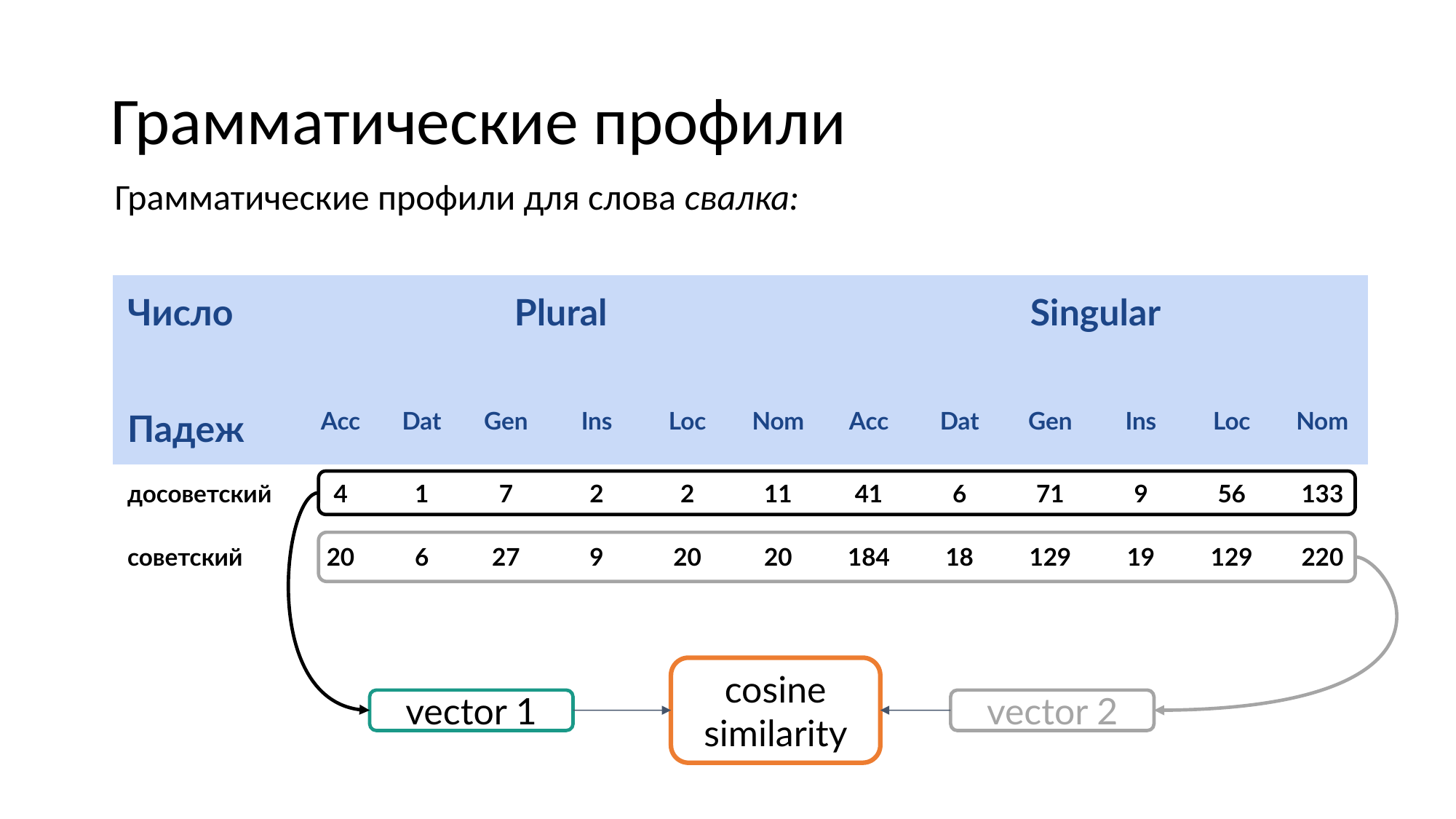

# Грамматические профили
Грамматические профили для слова свалка:

| Число | Plural |  |  |  |  |  | Singular |  |  |  |  |  |
| --- | --- | --- | --- | --- | --- | --- | --- | --- | --- | --- | --- | --- |
| Падеж | Acc | Dat | Gen | Ins | Loc | Nom | Acc | Dat | Gen | Ins | Loc | Nom |
| досоветский | 4 | 1 | 7 | 2 | 2 | 11 | 41 | 6 | 71 | 9 | 56 | 133 |
| советский | 20 | 6 | 27 | 9 | 20 | 20 | 184 | 18 | 129 | 19 | 129 | 220 |

cosine similarity
vector 1
vector 2